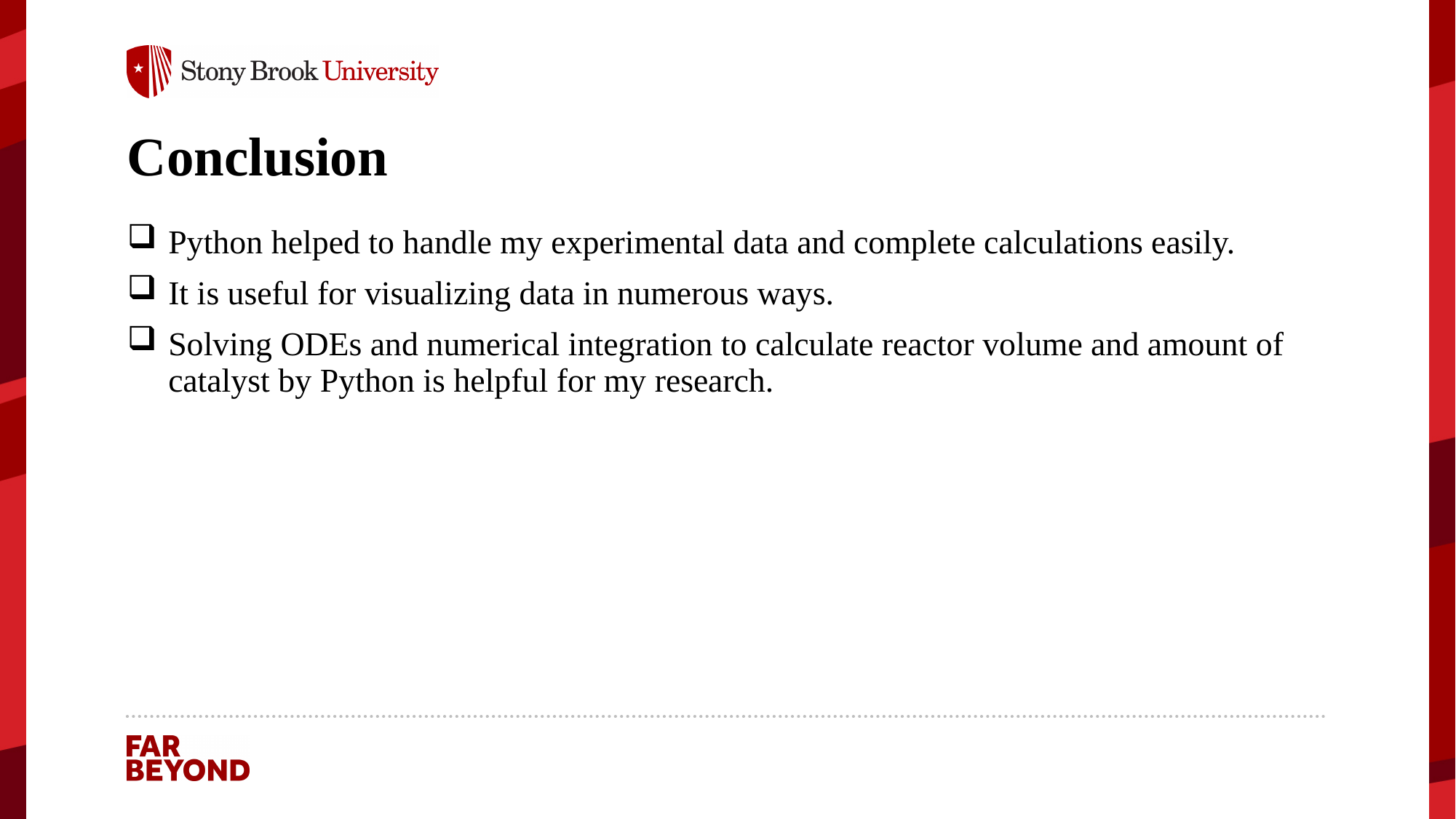

# Conclusion
Python helped to handle my experimental data and complete calculations easily.
It is useful for visualizing data in numerous ways.
Solving ODEs and numerical integration to calculate reactor volume and amount of catalyst by Python is helpful for my research.